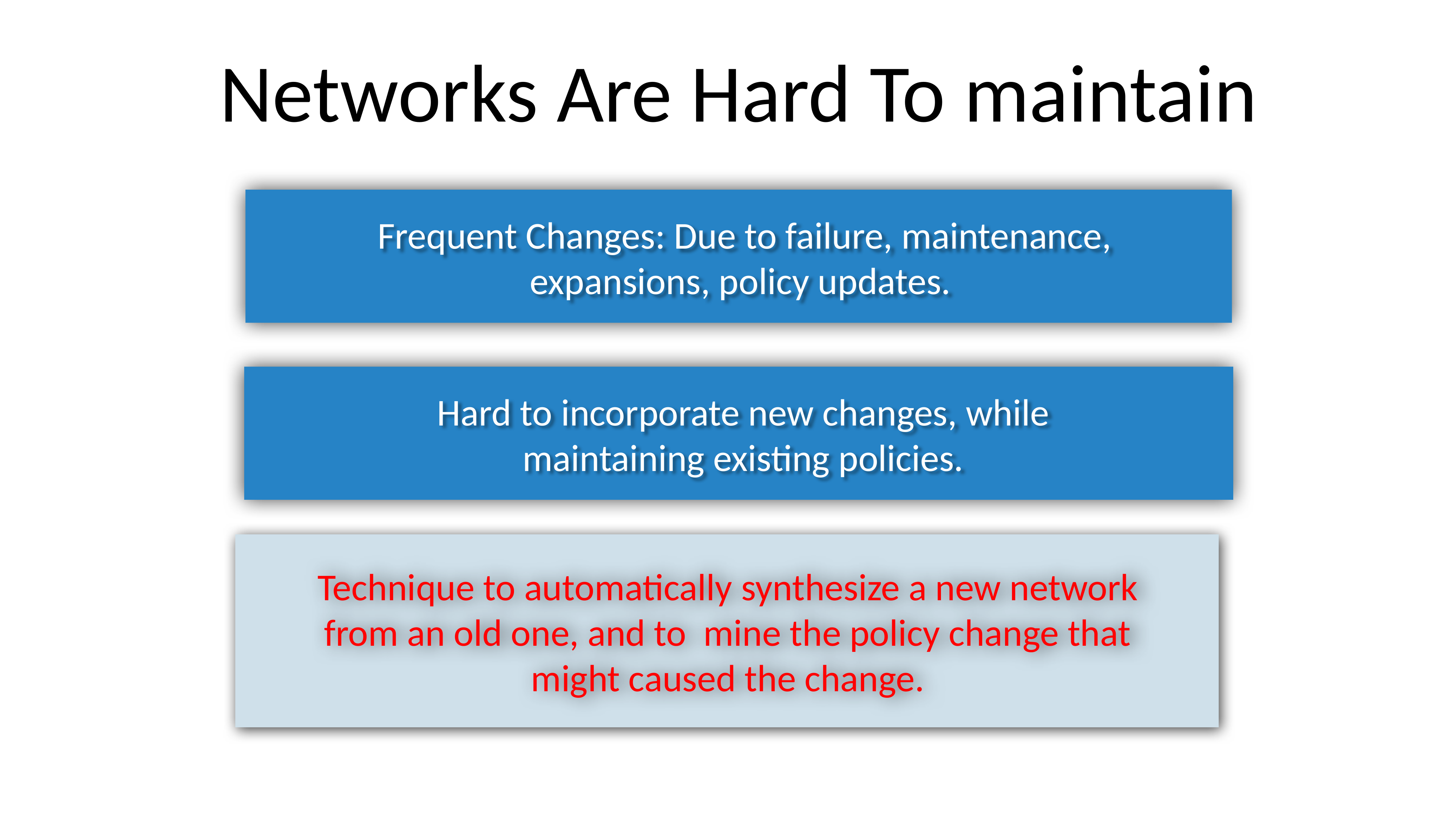

# Networks Are Hard To maintain

Frequent Changes: Due to failure, maintenance,
expansions, policy updates.

Hard to incorporate new changes, while maintaining existing policies.

Technique to automatically synthesize a new network from an old one, and to  mine the policy change that might caused the change.